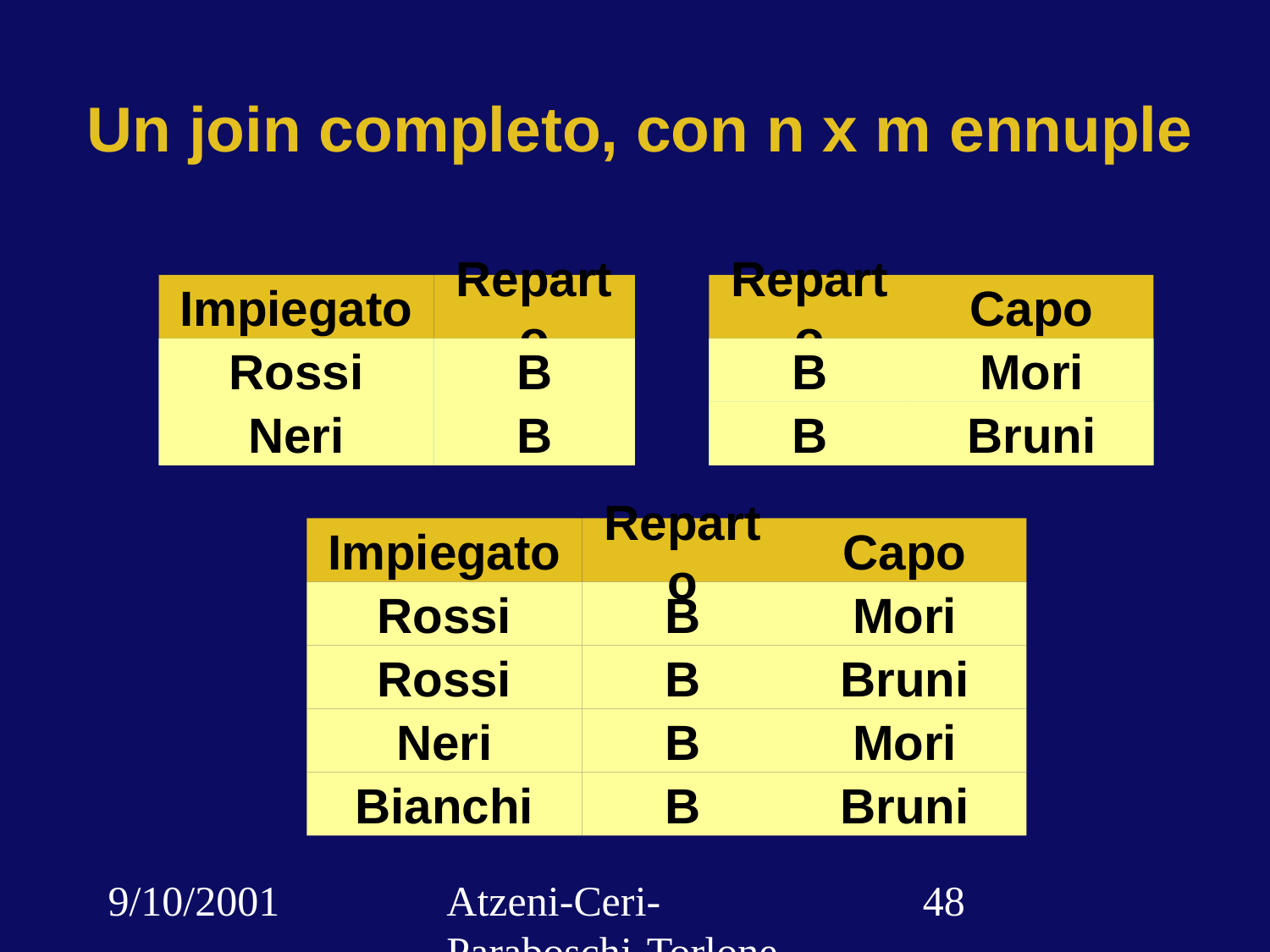

# Un join completo, con n x m ennuple
Impiegato
Reparto
Rossi
A
Rossi
A
Rossi
B
Neri
B
Neri
B
Neri
B
Reparto
Capo
A
Mori
A
Mori
B
Mori
B
Bruni
B
Bruni
B
Bruni
B
Bruni
B
Bruni
Impiegato
Reparto
Capo
Rossi
B
Mori
Rossi
B
Bruni
Neri
B
Mori
Bianchi
B
Bruni
9/10/2001
Atzeni-Ceri-Paraboschi-Torlone, Basi di dati, Capitolo 3
48